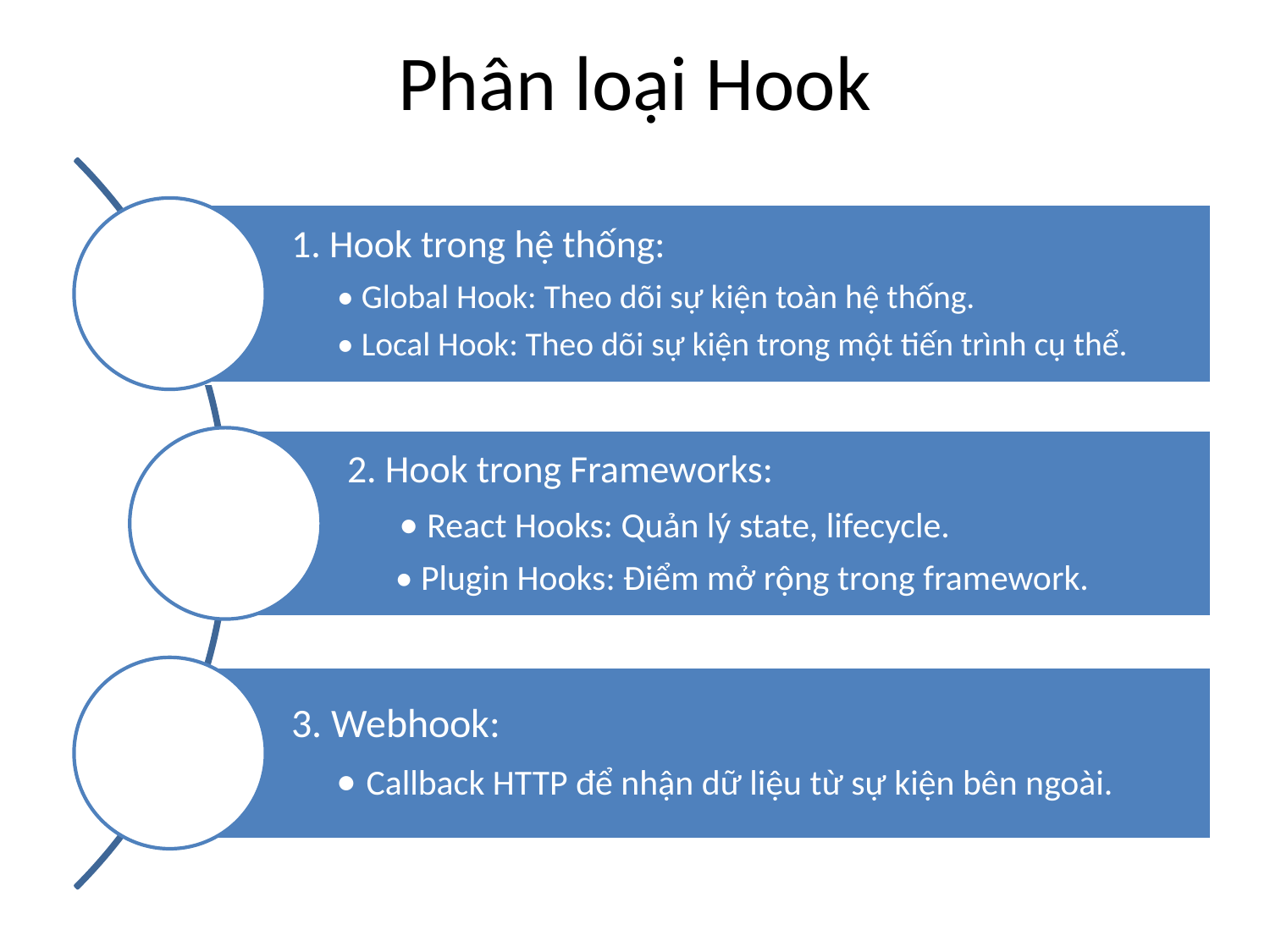

# Phân loại Hook
1. Hook trong hệ thống:
      • Global Hook: Theo dõi sự kiện toàn hệ thống.
      • Local Hook: Theo dõi sự kiện trong một tiến trình cụ thể.
2. Hook trong Frameworks:
      • React Hooks: Quản lý state, lifecycle.
      • Plugin Hooks: Điểm mở rộng trong framework.
3. Webhook:
     • Callback HTTP để nhận dữ liệu từ sự kiện bên ngoài.